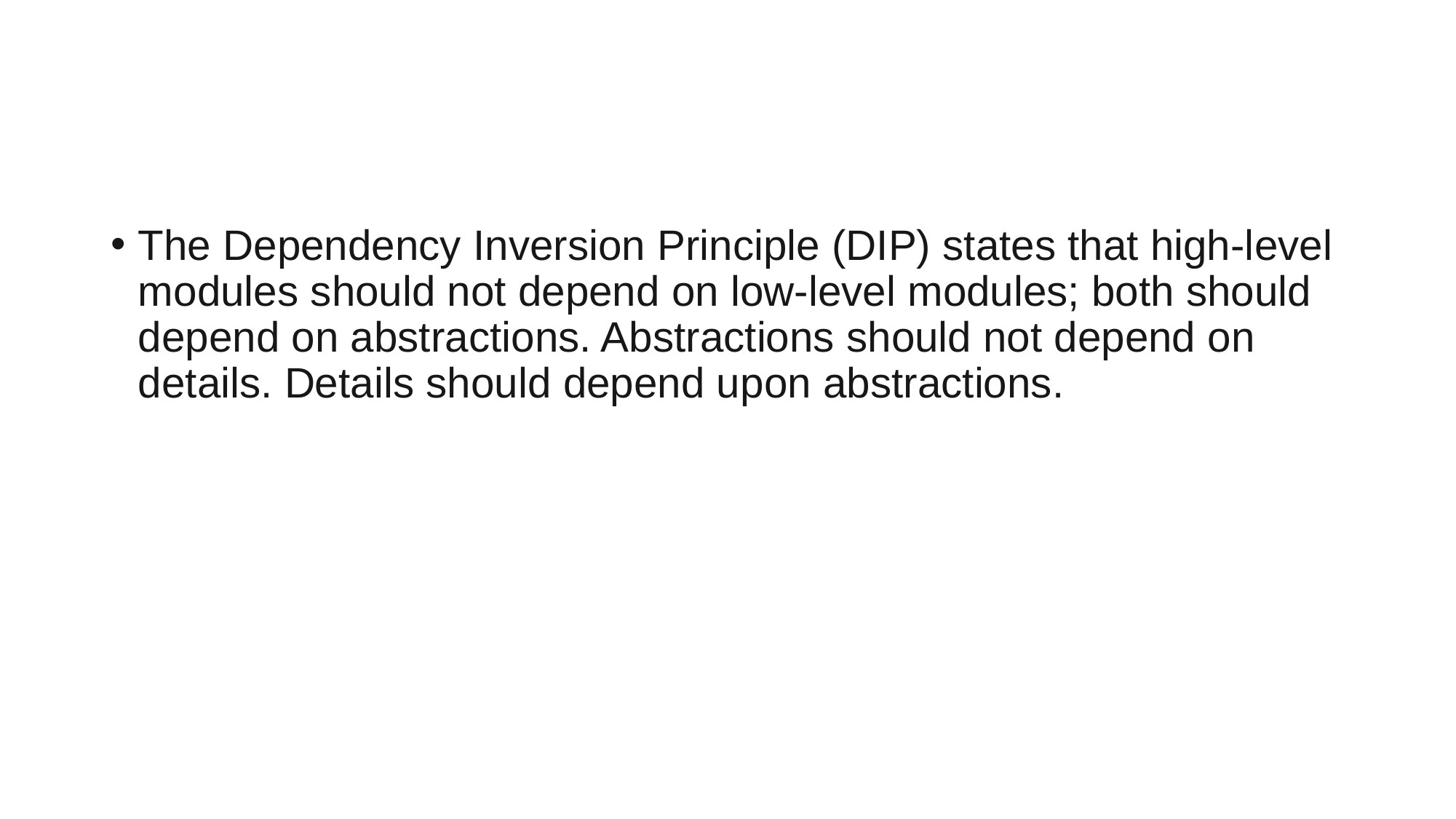

#
The Dependency Inversion Principle (DIP) states that high-level modules should not depend on low-level modules; both should depend on abstractions. Abstractions should not depend on details. Details should depend upon abstractions.